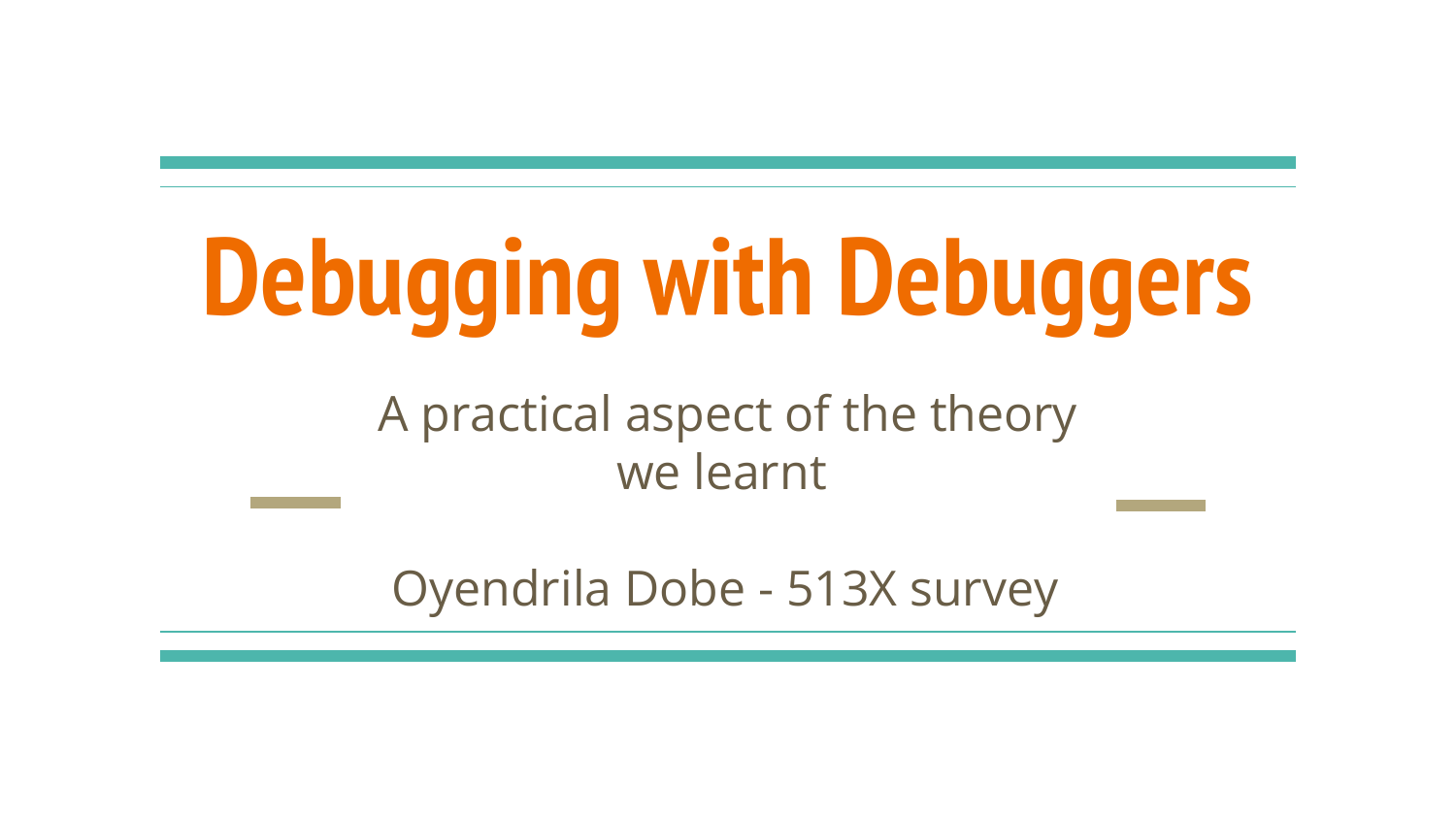

# Debugging with Debuggers
A practical aspect of the theory we learnt

   Oyendrila Dobe - 513X survey